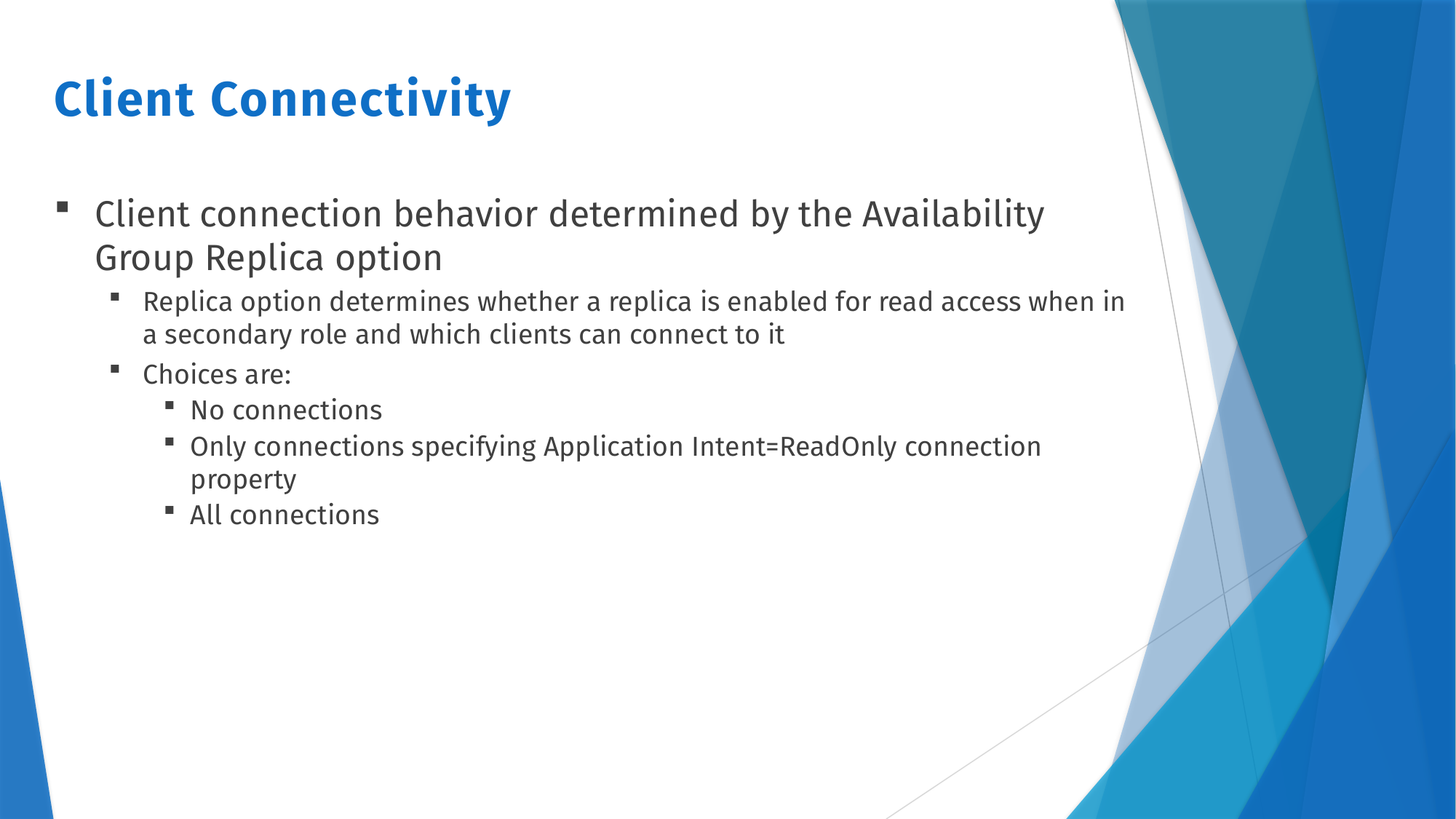

# Client Connectivity
Client connection behavior determined by the Availability Group Replica option
Replica option determines whether a replica is enabled for read access when in a secondary role and which clients can connect to it
Choices are:
No connections
Only connections specifying Application Intent=ReadOnly connection property
All connections